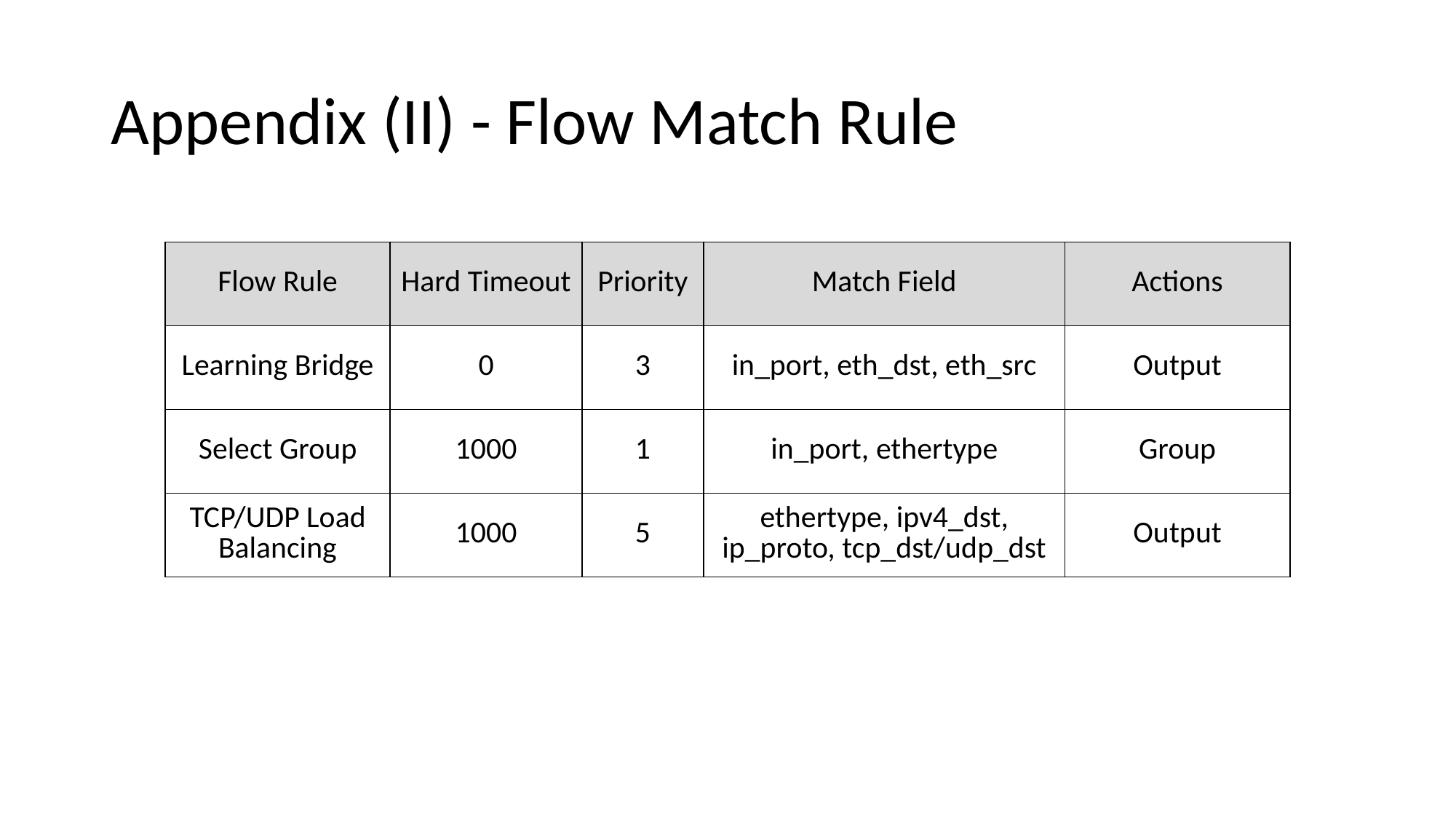

# Appendix (II) - Flow Match Rule
| Flow Rule | Hard Timeout | Priority | Match Field | Actions |
| --- | --- | --- | --- | --- |
| Learning Bridge | 0 | 3 | in\_port, eth\_dst, eth\_src | Output |
| Select Group | 1000 | 1 | in\_port, ethertype | Group |
| TCP/UDP Load Balancing | 1000 | 5 | ethertype, ipv4\_dst, ip\_proto, tcp\_dst/udp\_dst | Output |